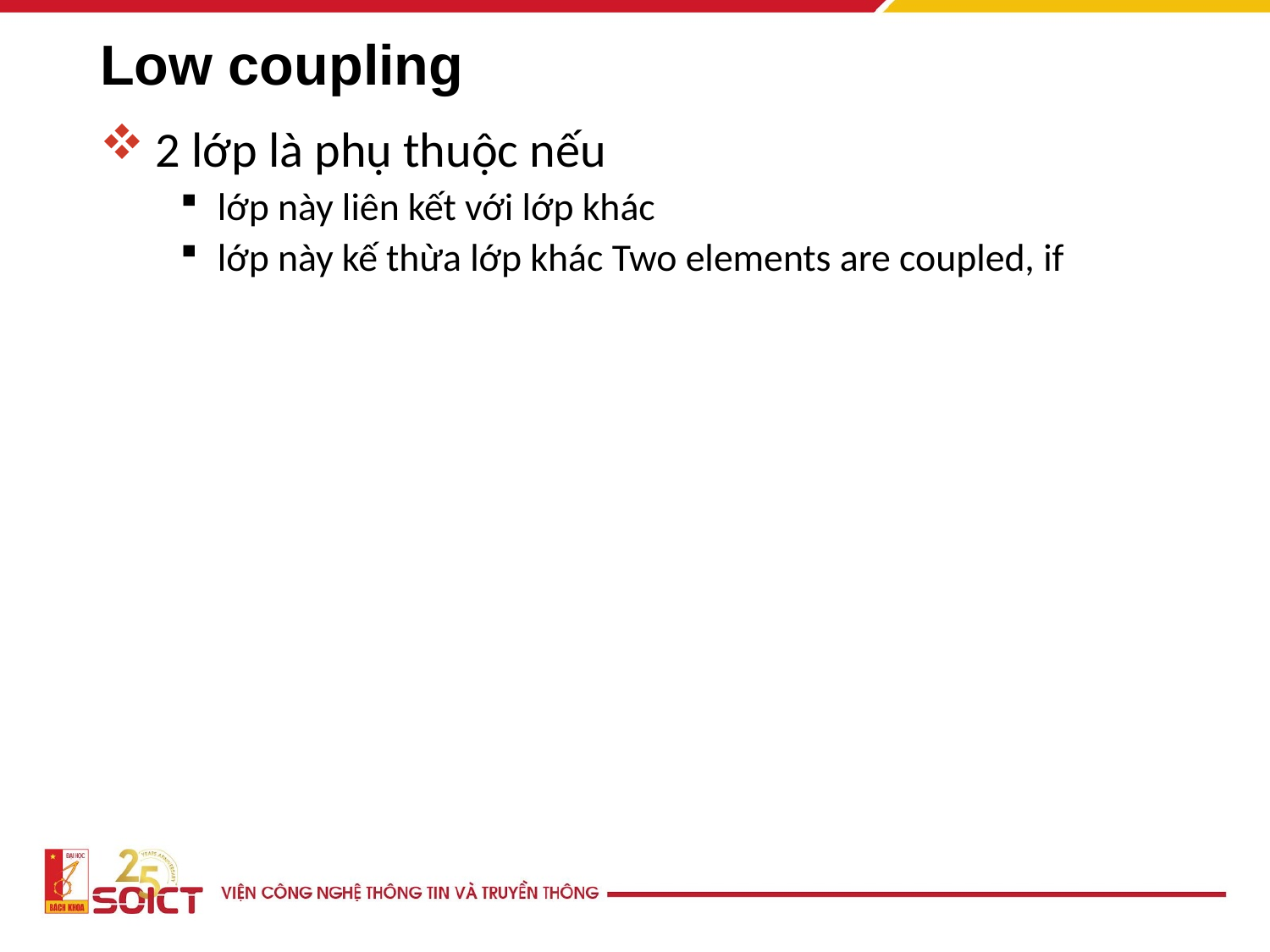

# Low coupling
2 lớp là phụ thuộc nếu
lớp này liên kết với lớp khác
lớp này kế thừa lớp khác Two elements are coupled, if